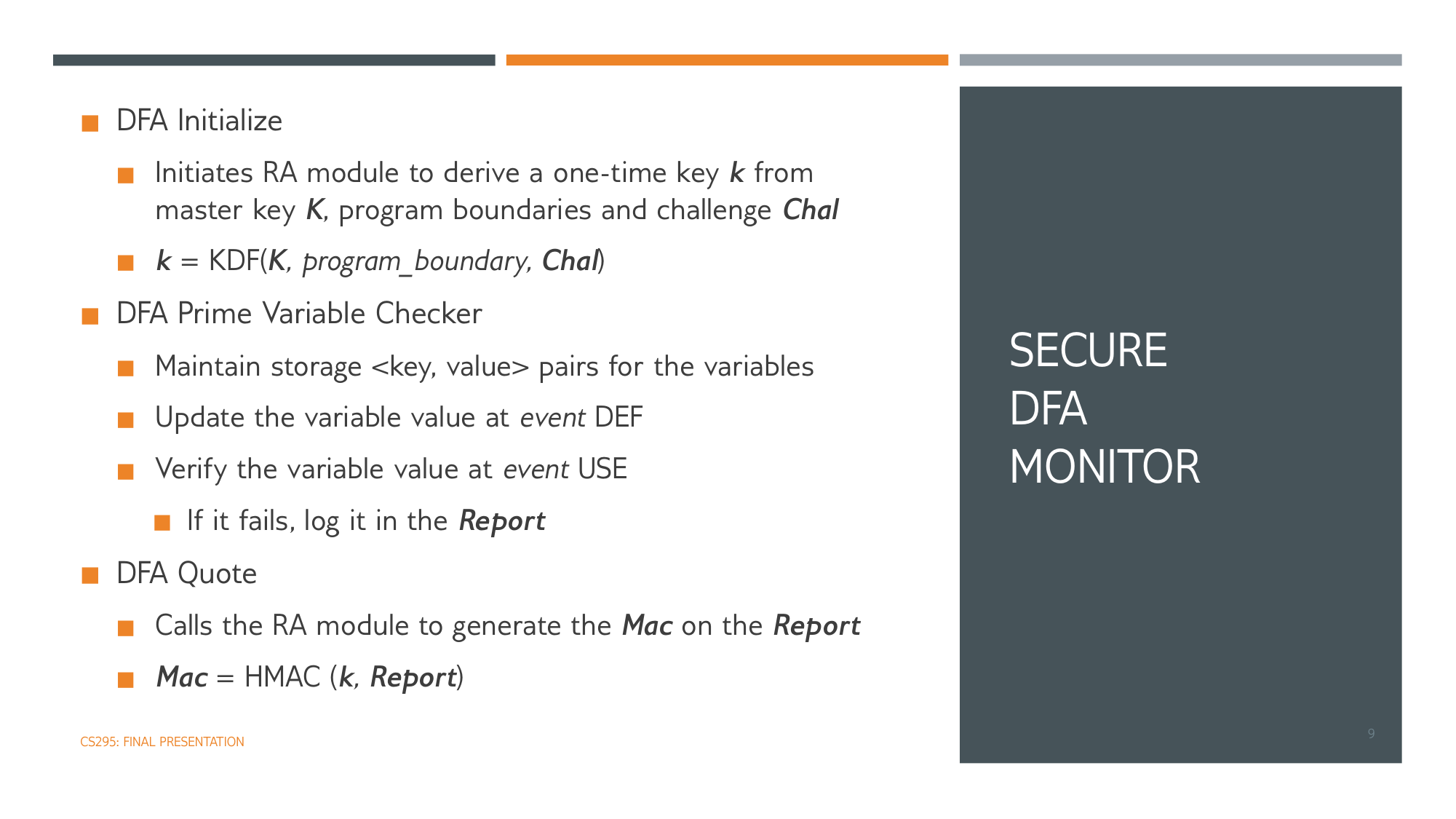

DFA Initialize
Initiates RA module to derive a one-time key k from master key K, program boundaries and challenge Chal
k = KDF(K, program_boundary, Chal)
DFA Prime Variable Checker
Maintain storage <key, value> pairs for the variables
Update the variable value at event DEF
Verify the variable value at event USE
If it fails, log it in the Report
DFA Quote
Calls the RA module to generate the Mac on the Report
Mac = HMAC (k, Report)
# SECURE
DFA
MONITOR
9
CS295: FINAL PRESENTATION